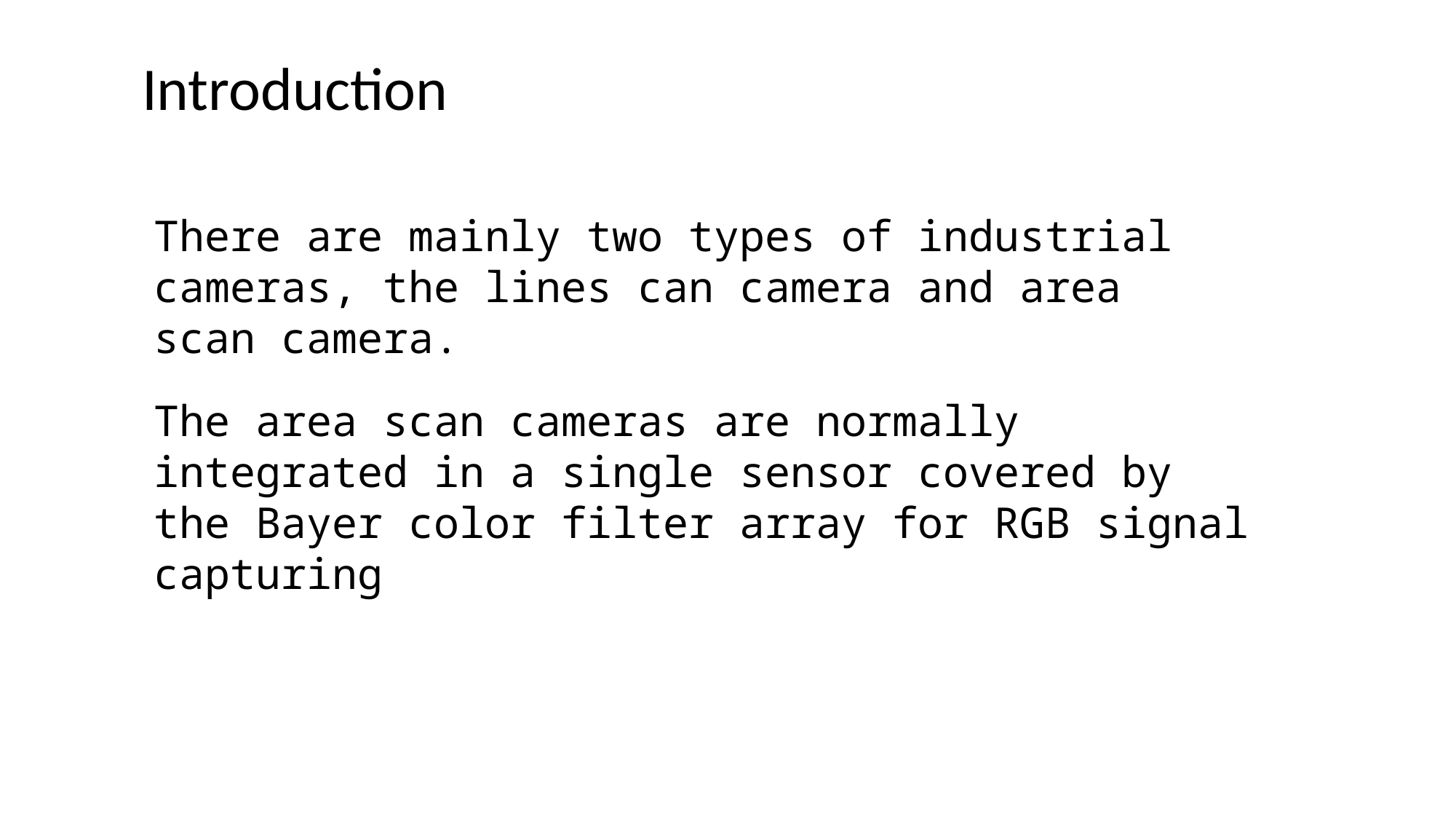

Introduction
There are mainly two types of industrial cameras, the lines can camera and area scan camera.
The area scan cameras are normally integrated in a single sensor covered by the Bayer color filter array for RGB signal capturing